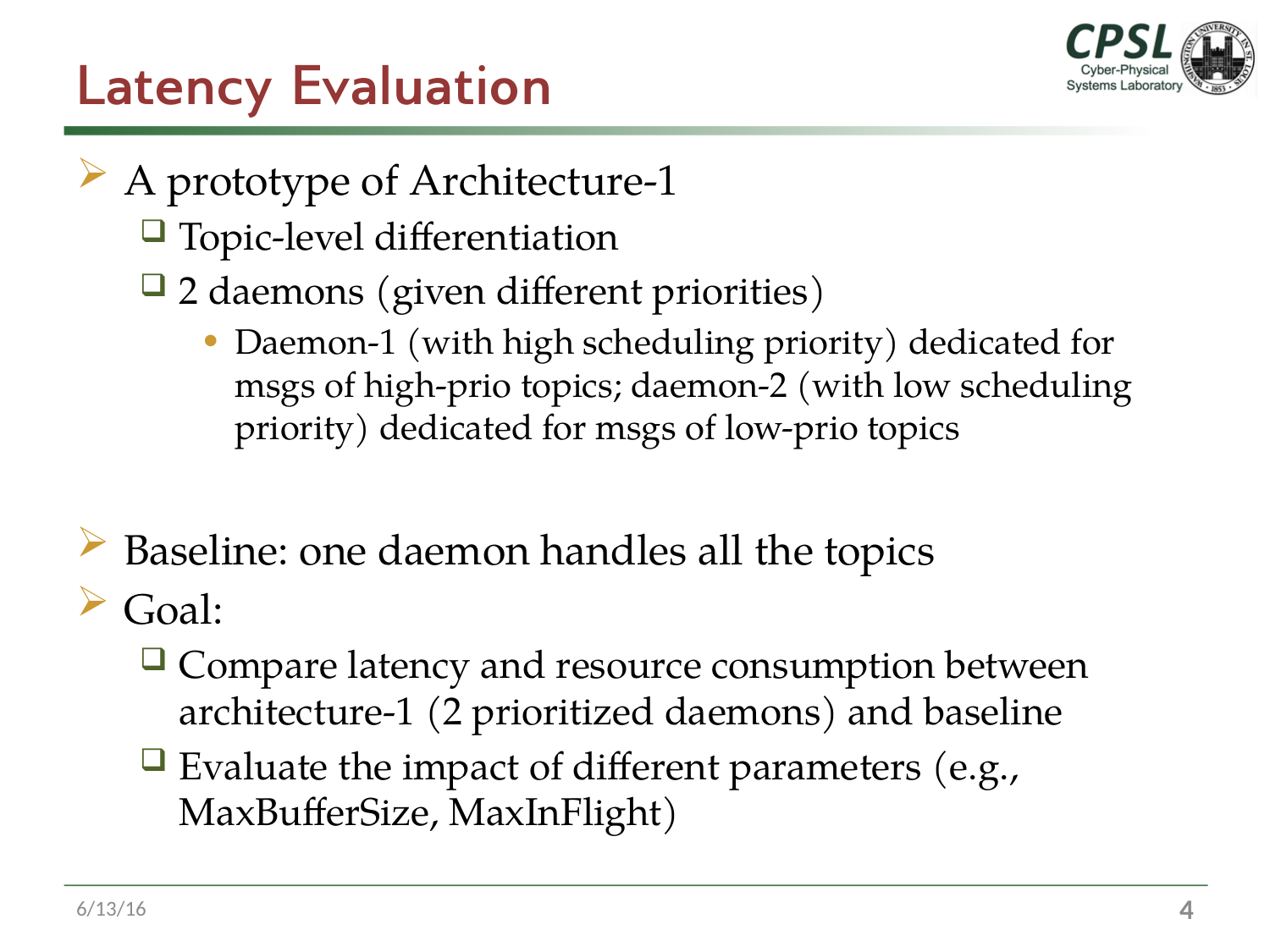

# Latency Evaluation
A prototype of Architecture-1
Topic-level differentiation
2 daemons (given different priorities)
Daemon-1 (with high scheduling priority) dedicated for msgs of high-prio topics; daemon-2 (with low scheduling priority) dedicated for msgs of low-prio topics

Baseline: one daemon handles all the topics
Goal:
Compare latency and resource consumption between architecture-1 (2 prioritized daemons) and baseline
Evaluate the impact of different parameters (e.g., MaxBufferSize, MaxInFlight)

6/13/16

4